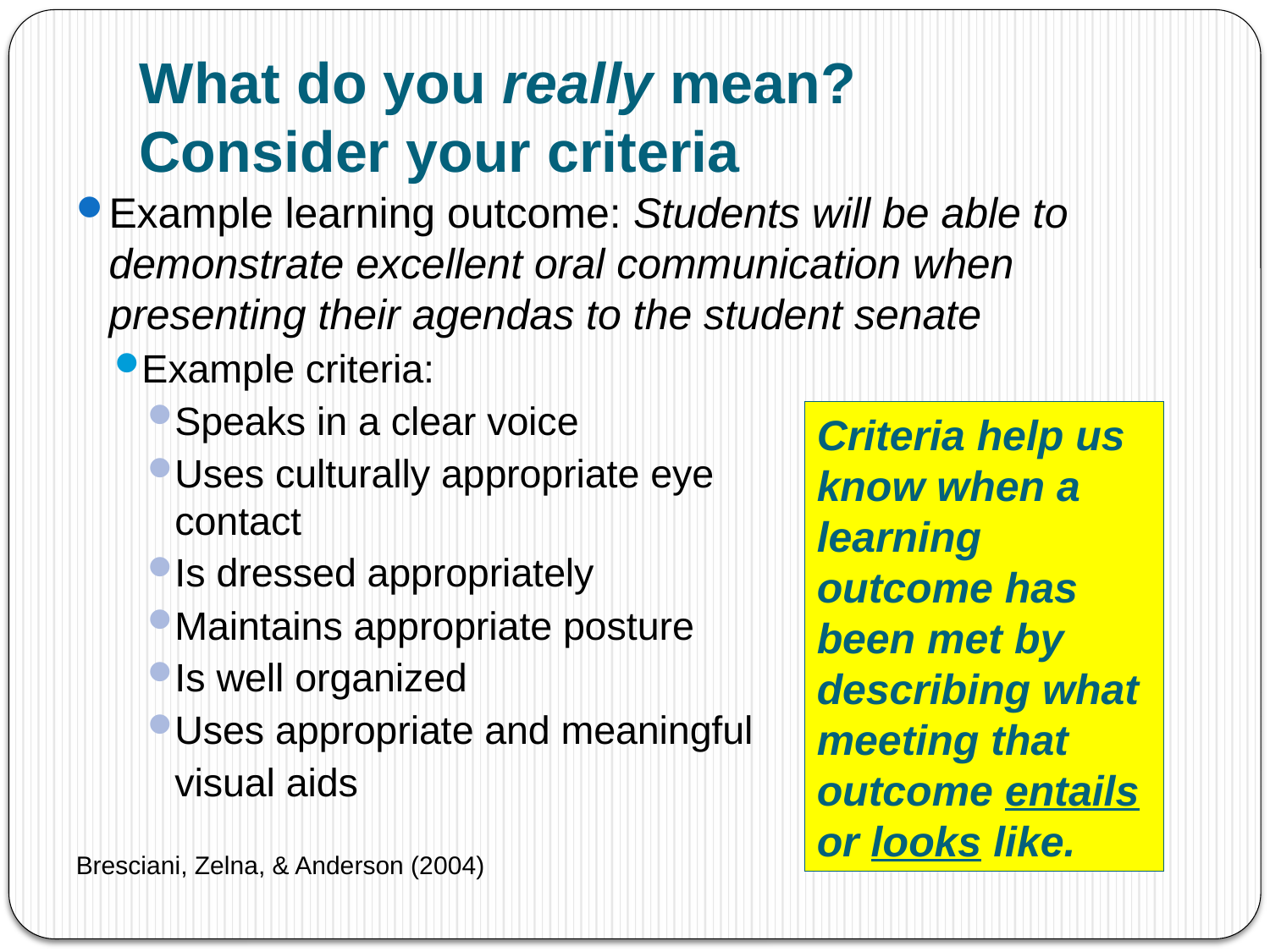

# What do you really mean? Consider your criteria
Example learning outcome: Students will be able to demonstrate excellent oral communication when presenting their agendas to the student senate
Example criteria:
Speaks in a clear voice
Uses culturally appropriate eye                                  contact
Is dressed appropriately
Maintains appropriate posture
Is well organized
Uses appropriate and meaningful
	visual aids

Bresciani, Zelna, & Anderson (2004)
Criteria help us know when a learning outcome has been met by describing what meeting that outcome entails or looks like.